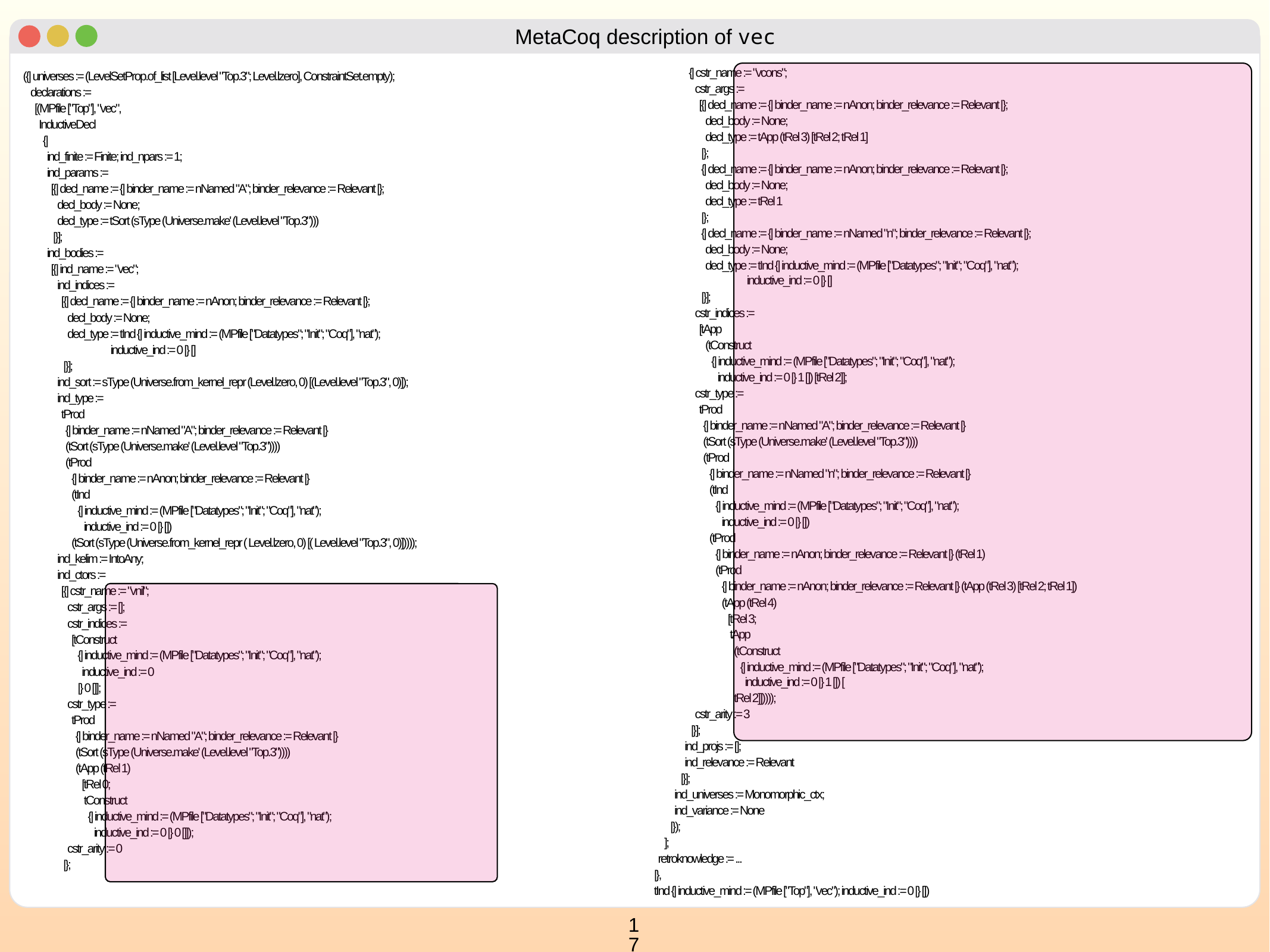

MetaCoq description of vec

                  {| cstr_name := "vcons";
                     cstr_args :=
                       [{| decl_name := {| binder_name := nAnon; binder_relevance := Relevant |};
                          decl_body := None;
                          decl_type := tApp (tRel 3) [tRel 2; tRel 1]
                        |};
                        {| decl_name := {| binder_name := nAnon; binder_relevance := Relevant |};
                          decl_body := None;
                          decl_type := tRel 1
                        |};
                        {| decl_name := {| binder_name := nNamed "n"; binder_relevance := Relevant |};
                          decl_body := None;
                          decl_type := tInd {| inductive_mind := (MPfile ["Datatypes"; "Init"; "Coq"], "nat");
                                               inductive_ind := 0 |} []
                        |}];
                     cstr_indices :=
                       [tApp
                          (tConstruct
                             {| inductive_mind := (MPfile ["Datatypes"; "Init"; "Coq"], "nat");
                                inductive_ind := 0 |} 1 []) [tRel 2]];
                     cstr_type :=
                       tProd
                         {| binder_name := nNamed "A"; binder_relevance := Relevant |}
                         (tSort (sType (Universe.make' (Level.level "Top.3"))))
                         (tProd
                            {| binder_name := nNamed "n"; binder_relevance := Relevant |}
                            (tInd
                               {| inductive_mind := (MPfile ["Datatypes"; "Init"; "Coq"], "nat");
                                  inductive_ind := 0 |} [])
                            (tProd
                               {| binder_name := nAnon; binder_relevance := Relevant |} (tRel 1)
                               (tProd
                                  {| binder_name := nAnon; binder_relevance := Relevant |} (tApp (tRel 3) [tRel 2; tRel 1])
                                  (tApp (tRel 4)
                                     [tRel 3;
                                      tApp
                                        (tConstruct
                                           {| inductive_mind := (MPfile ["Datatypes"; "Init"; "Coq"], "nat");
                                              inductive_ind := 0 |} 1 []) [
                                        tRel 2]]))));
                     cstr_arity := 3
                   |}];
                ind_projs := [];
                ind_relevance := Relevant
              |}];
           ind_universes := Monomorphic_ctx;
           ind_variance := None
         |});
      ];
   retroknowledge := ...
 |},
 tInd {| inductive_mind := (MPfile ["Top"], "vec"); inductive_ind := 0 |} [])
({| universes := (LevelSetProp.of_list [Level.level "Top.3"; Level.lzero], ConstraintSet.empty);
   declarations :=
     [(MPfile ["Top"], "vec",
       InductiveDecl
         {|
           ind_finite := Finite; ind_npars := 1;
           ind_params :=
             [{| decl_name := {| binder_name := nNamed "A"; binder_relevance := Relevant |};
                decl_body := None;
                decl_type := tSort (sType (Universe.make' (Level.level "Top.3")))
              |}];
           ind_bodies :=
             [{| ind_name := "vec";
                ind_indices :=
                  [{| decl_name := {| binder_name := nAnon; binder_relevance := Relevant |};
                     decl_body := None;
                     decl_type := tInd {| inductive_mind := (MPfile ["Datatypes"; "Init"; "Coq"], "nat");
                                          inductive_ind := 0 |} []
                   |}];
                ind_sort := sType (Universe.from_kernel_repr (Level.lzero, 0) [(Level.level "Top.3", 0)]);
                ind_type :=
                  tProd
                    {| binder_name := nNamed "A"; binder_relevance := Relevant |}
                    (tSort (sType (Universe.make' (Level.level "Top.3"))))
                    (tProd
                       {| binder_name := nAnon; binder_relevance := Relevant |}
                       (tInd
                          {| inductive_mind := (MPfile ["Datatypes"; "Init"; "Coq"], "nat");
                             inductive_ind := 0 |} [])
                       (tSort (sType (Universe.from_kernel_repr ( Level.lzero, 0) [( Level.level "Top.3", 0)]))));
                ind_kelim := IntoAny;
                ind_ctors :=
                  [{| cstr_name := "vnil";
                     cstr_args := [];
                     cstr_indices :=
                       [tConstruct
                          {| inductive_mind := (MPfile ["Datatypes"; "Init"; "Coq"], "nat");
                            inductive_ind := 0
                          |} 0 []];
                     cstr_type :=
                       tProd
                         {| binder_name := nNamed "A"; binder_relevance := Relevant |}
                         (tSort (sType (Universe.make' (Level.level "Top.3"))))
                         (tApp (tRel 1)
                            [tRel 0;
                             tConstruct
                               {| inductive_mind := (MPfile ["Datatypes"; "Init"; "Coq"], "nat");
                                  inductive_ind := 0 |} 0 []]);
                     cstr_arity := 0
                   |};

17